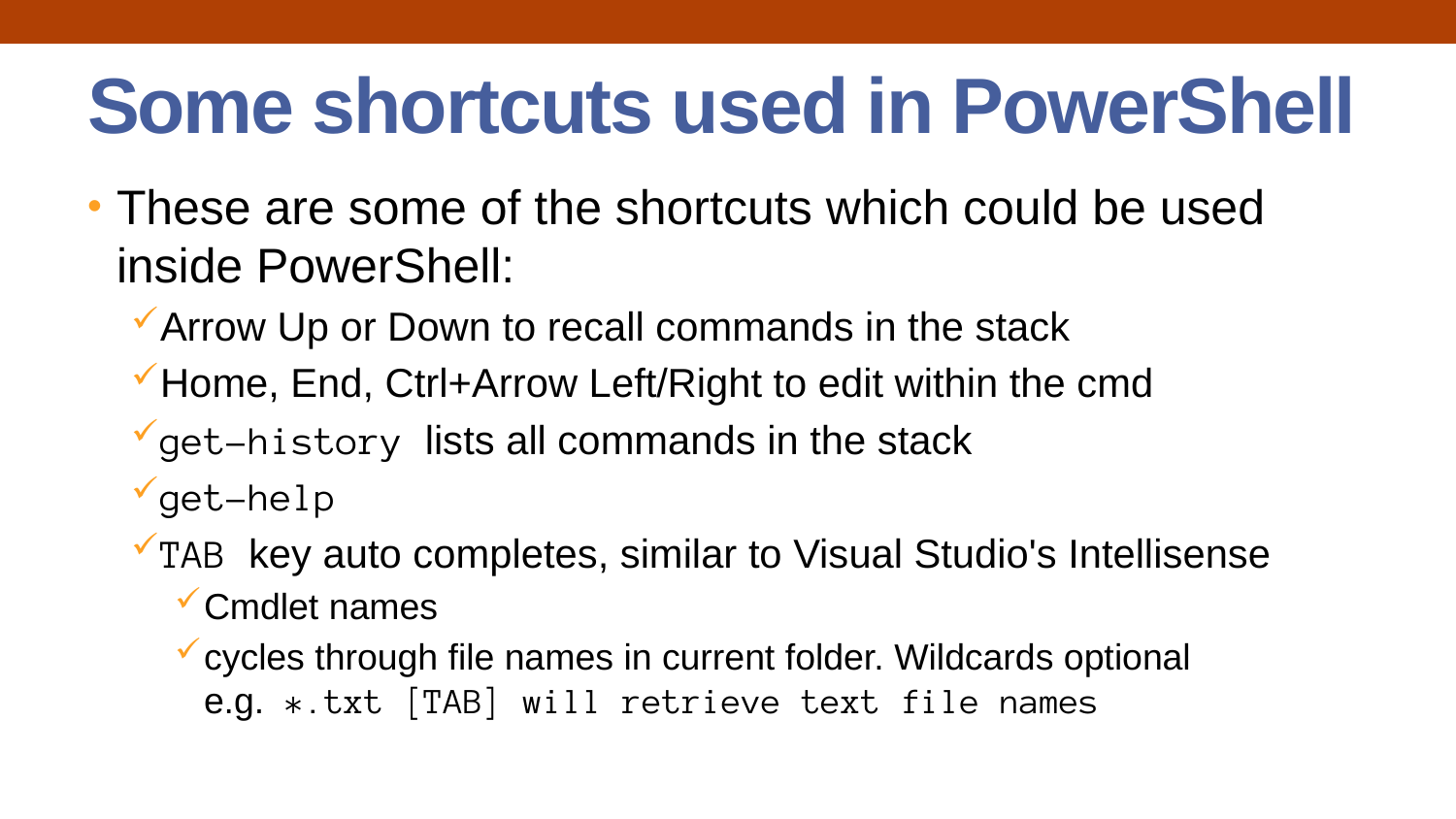

# Some shortcuts used in PowerShell
These are some of the shortcuts which could be used inside PowerShell:
Arrow Up or Down to recall commands in the stack
Home, End, Ctrl+Arrow Left/Right to edit within the cmd
get-history lists all commands in the stack
get-help
TAB key auto completes, similar to Visual Studio's Intellisense
Cmdlet names
cycles through file names in current folder. Wildcards optional
e.g.  *.txt [TAB] will retrieve text file names